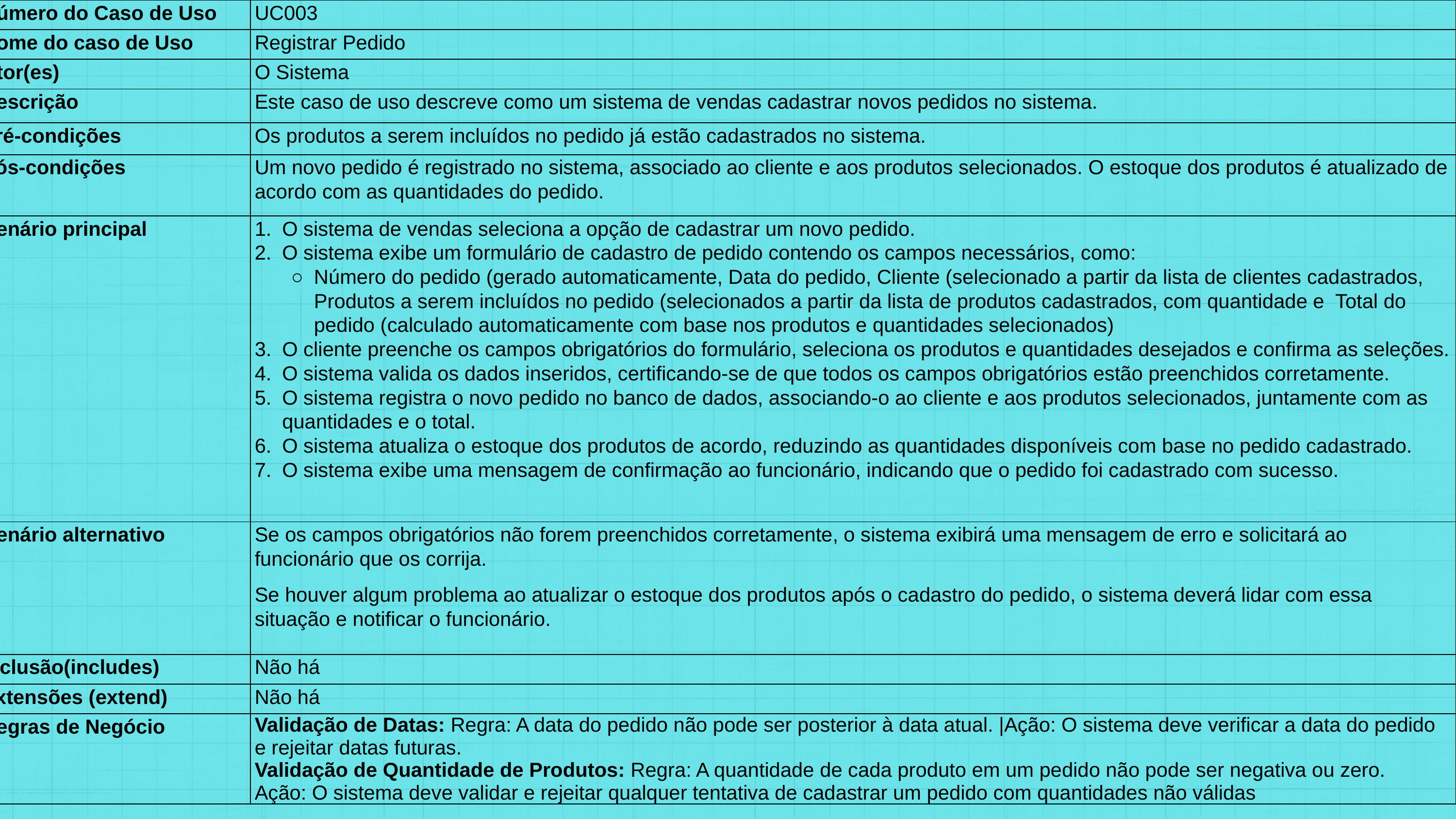

| Número do Caso de Uso | UC003 |
| --- | --- |
| Nome do caso de Uso | Registrar Pedido |
| Ator(es) | O Sistema |
| Descrição | Este caso de uso descreve como um sistema de vendas cadastrar novos pedidos no sistema. |
| Pré-condições | Os produtos a serem incluídos no pedido já estão cadastrados no sistema. |
| Pós-condições | Um novo pedido é registrado no sistema, associado ao cliente e aos produtos selecionados. O estoque dos produtos é atualizado de acordo com as quantidades do pedido. |
| Cenário principal | O sistema de vendas seleciona a opção de cadastrar um novo pedido. O sistema exibe um formulário de cadastro de pedido contendo os campos necessários, como: Número do pedido (gerado automaticamente, Data do pedido, Cliente (selecionado a partir da lista de clientes cadastrados, Produtos a serem incluídos no pedido (selecionados a partir da lista de produtos cadastrados, com quantidade e Total do pedido (calculado automaticamente com base nos produtos e quantidades selecionados) O cliente preenche os campos obrigatórios do formulário, seleciona os produtos e quantidades desejados e confirma as seleções. O sistema valida os dados inseridos, certificando-se de que todos os campos obrigatórios estão preenchidos corretamente. O sistema registra o novo pedido no banco de dados, associando-o ao cliente e aos produtos selecionados, juntamente com as quantidades e o total. O sistema atualiza o estoque dos produtos de acordo, reduzindo as quantidades disponíveis com base no pedido cadastrado. O sistema exibe uma mensagem de confirmação ao funcionário, indicando que o pedido foi cadastrado com sucesso. |
| Cenário alternativo | Se os campos obrigatórios não forem preenchidos corretamente, o sistema exibirá uma mensagem de erro e solicitará ao funcionário que os corrija. Se houver algum problema ao atualizar o estoque dos produtos após o cadastro do pedido, o sistema deverá lidar com essa situação e notificar o funcionário. |
| Inclusão(includes) | Não há |
| Extensões (extend) | Não há |
| Regras de Negócio | Validação de Datas: Regra: A data do pedido não pode ser posterior à data atual. |Ação: O sistema deve verificar a data do pedido e rejeitar datas futuras. Validação de Quantidade de Produtos: Regra: A quantidade de cada produto em um pedido não pode ser negativa ou zero. Ação: O sistema deve validar e rejeitar qualquer tentativa de cadastrar um pedido com quantidades não válidas |